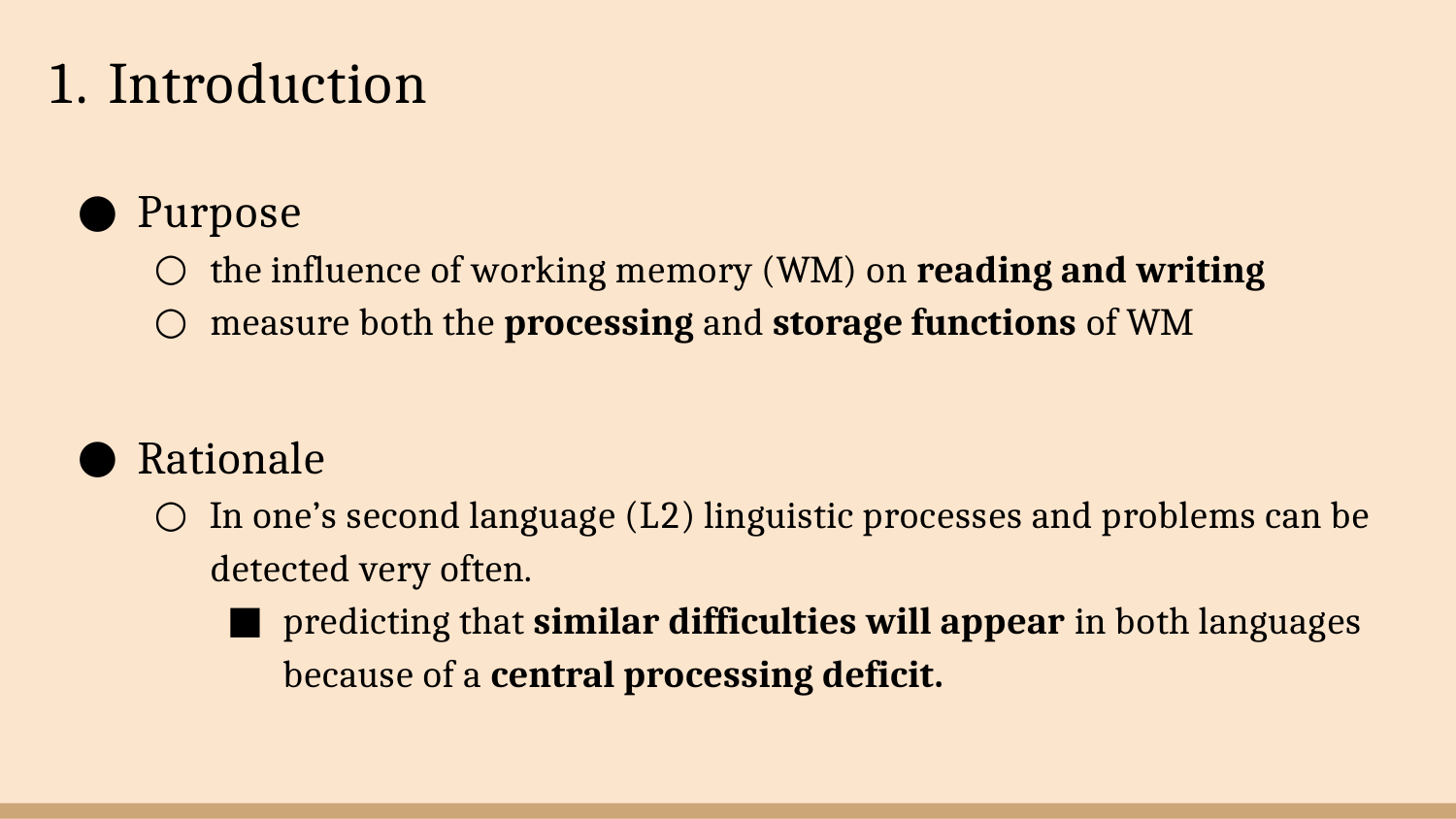

Introduction
Purpose
the influence of working memory (WM) on reading and writing
measure both the processing and storage functions of WM

Rationale
In one’s second language (L2) linguistic processes and problems can be detected very often.
predicting that similar difficulties will appear in both languages because of a central processing deficit.